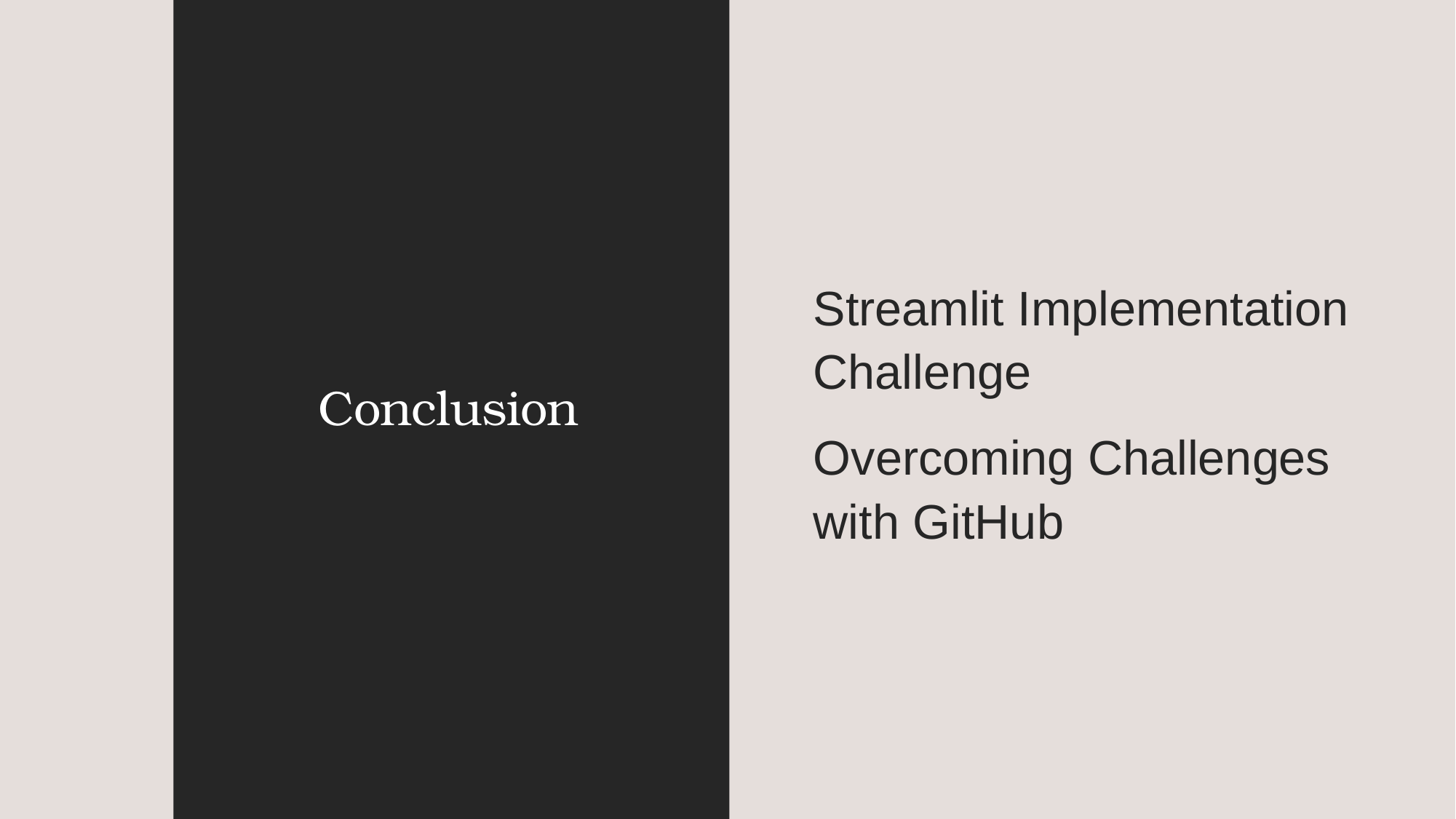

# Conclusion
Streamlit Implementation Challenge
Overcoming Challenges with GitHub